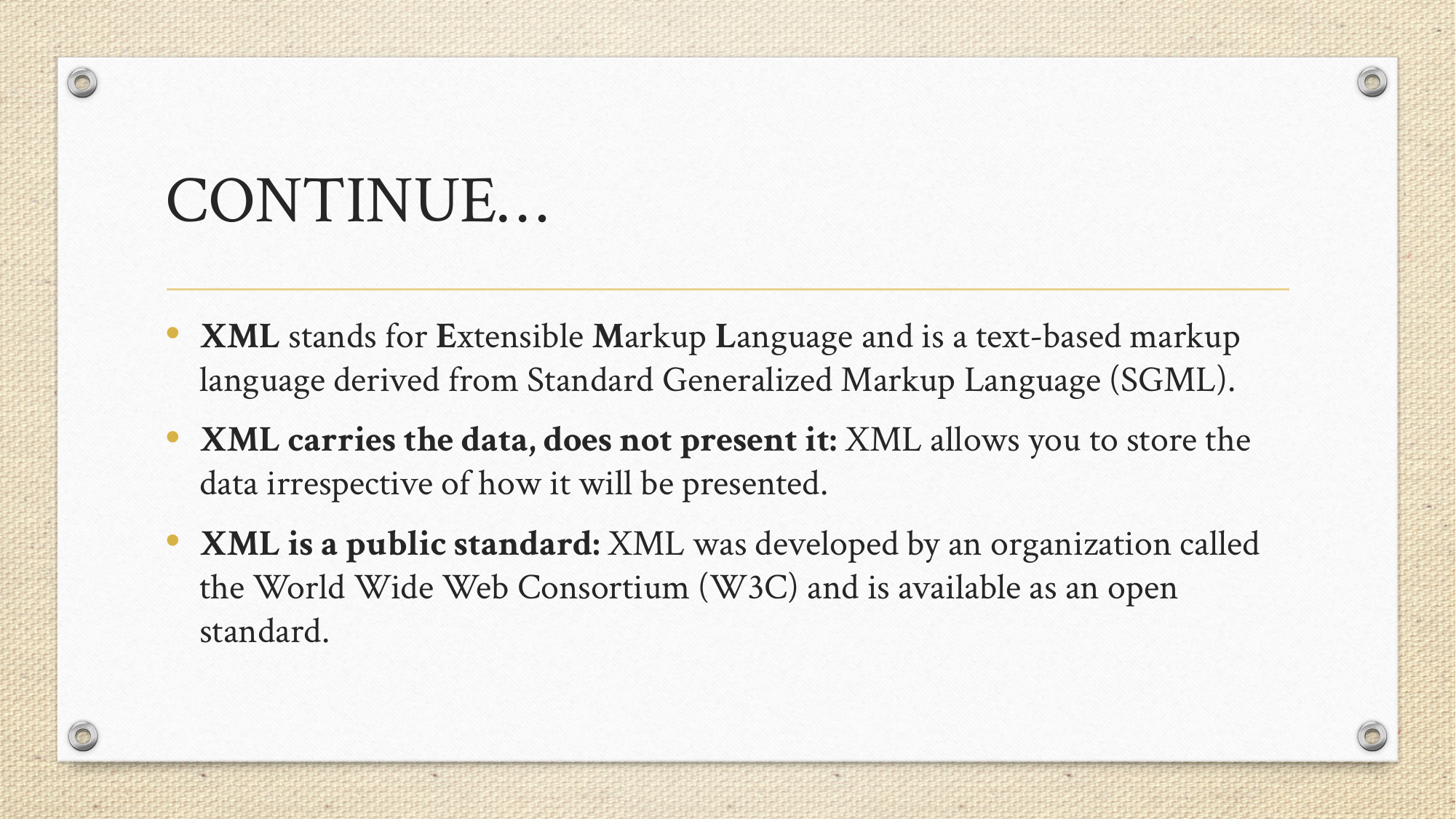

# CONTINUE…
XML stands for Extensible Markup Language and is a text-based markup language derived from Standard Generalized Markup Language (SGML).
XML carries the data, does not present it: XML allows you to store the data irrespective of how it will be presented.
XML is a public standard: XML was developed by an organization called the World Wide Web Consortium (W3C) and is available as an open standard.